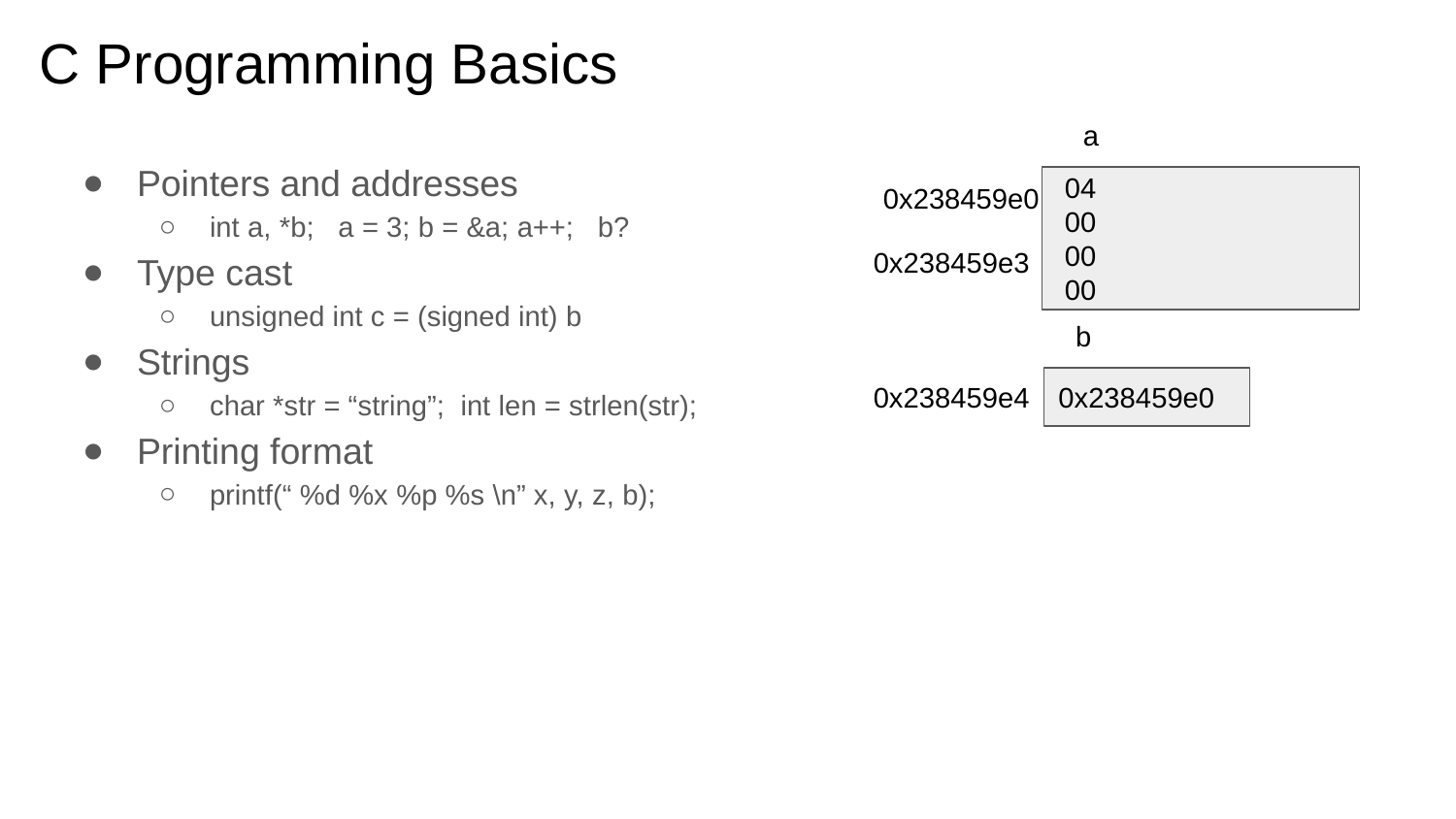

# C Programming Basics
a
Pointers and addresses
int a, *b;   a = 3; b = &a; a++;   b?
Type cast
unsigned int c = (signed int) b
Strings
char *str = “string”;  int len = strlen(str);
Printing format
printf(“ %d %x %p %s \n” x, y, z, b);

0x238459e0
 04
 00
 00
 00
0x238459e3
b
0x238459e4
0x238459e0